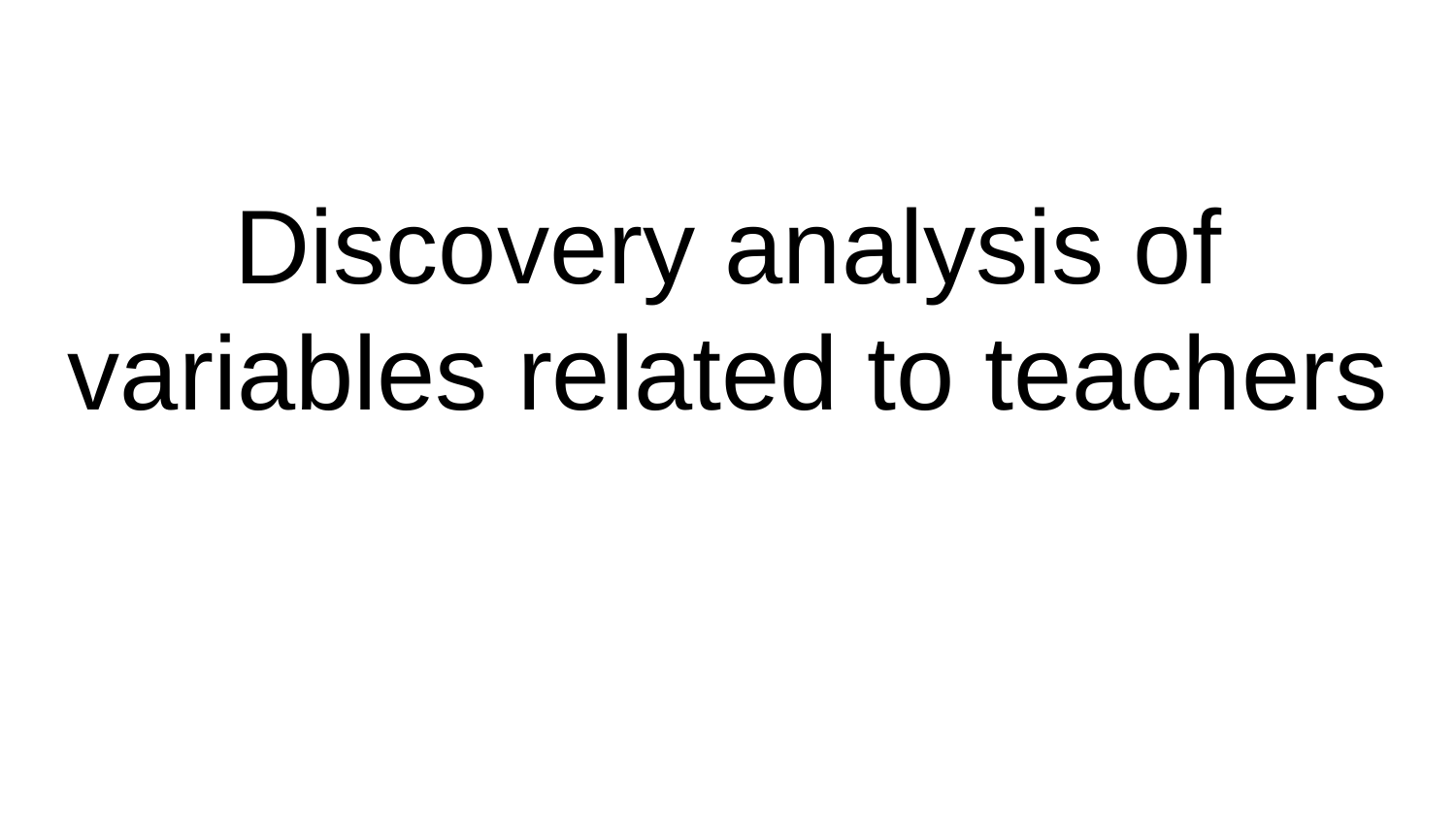

# Discovery analysis of variables related to teachers